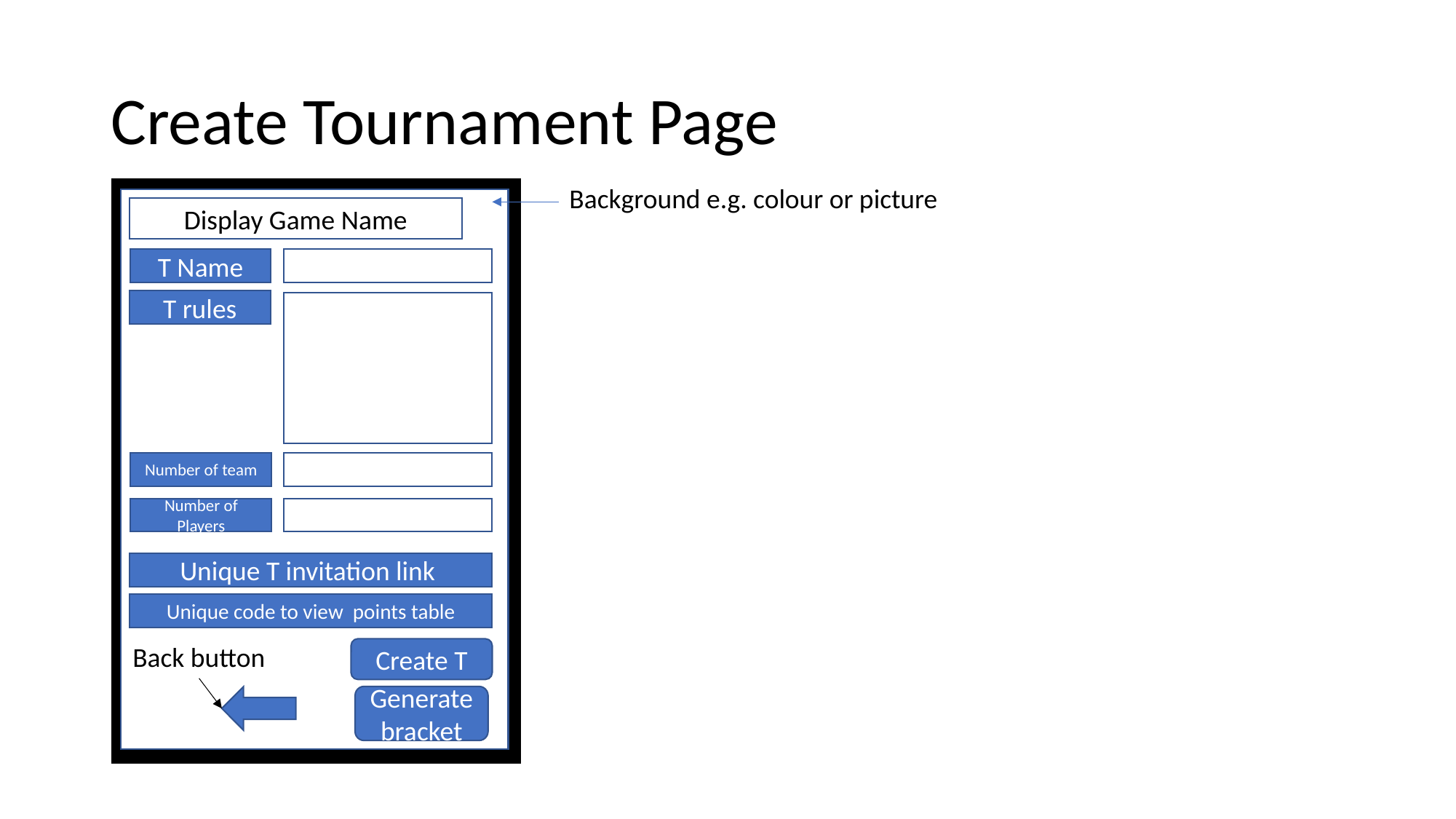

# Create Tournament Page
Background e.g. colour or picture

Display Game Name
T Name

T rules

Number of team

Number of Players

Unique T invitation link
Unique code to view  points table
Back button
Create T
Generate bracket